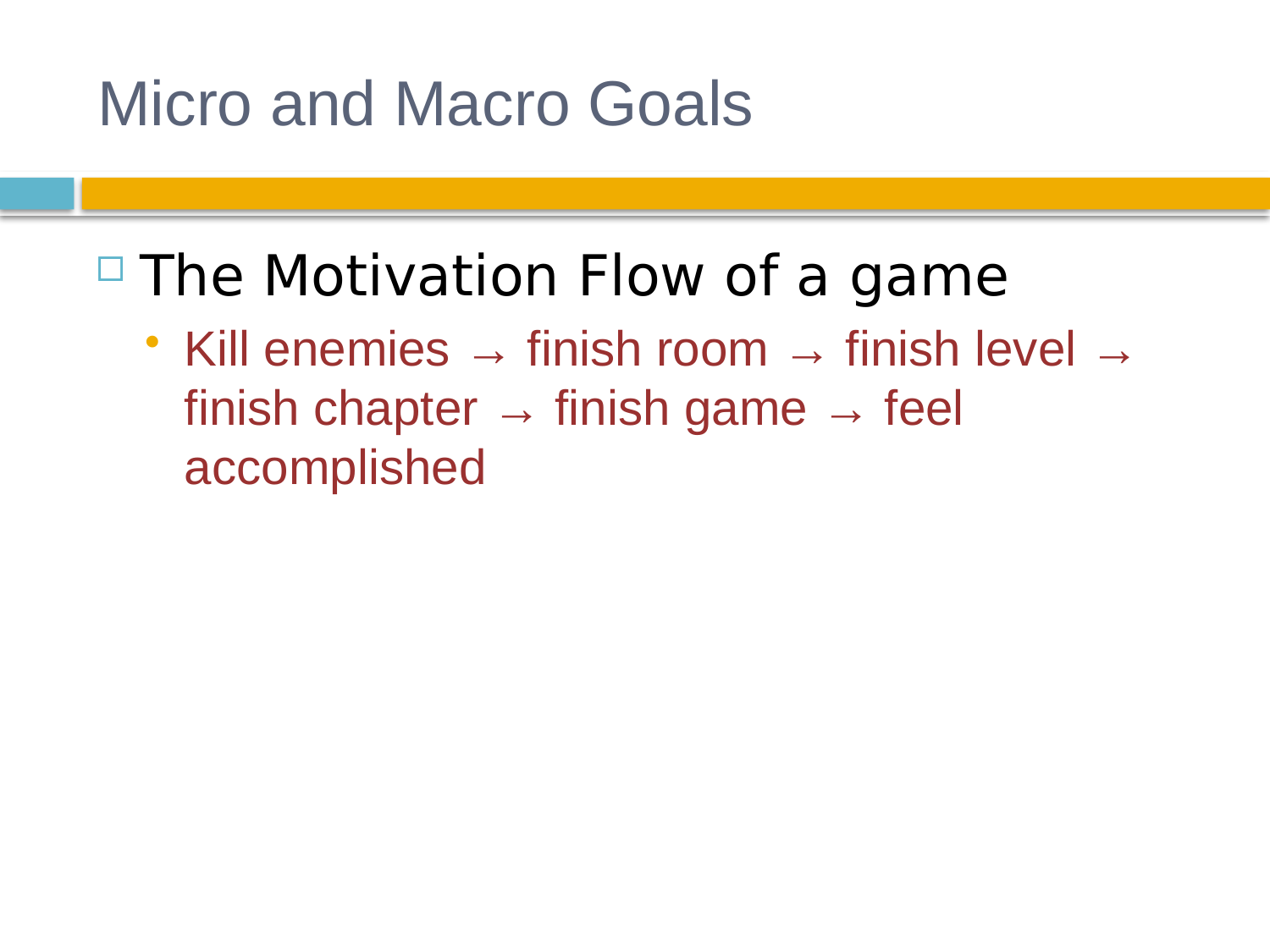

# Micro and Macro Goals
The Motivation Flow of a game
Kill enemies → finish room → finish level → finish chapter → finish game → feel accomplished